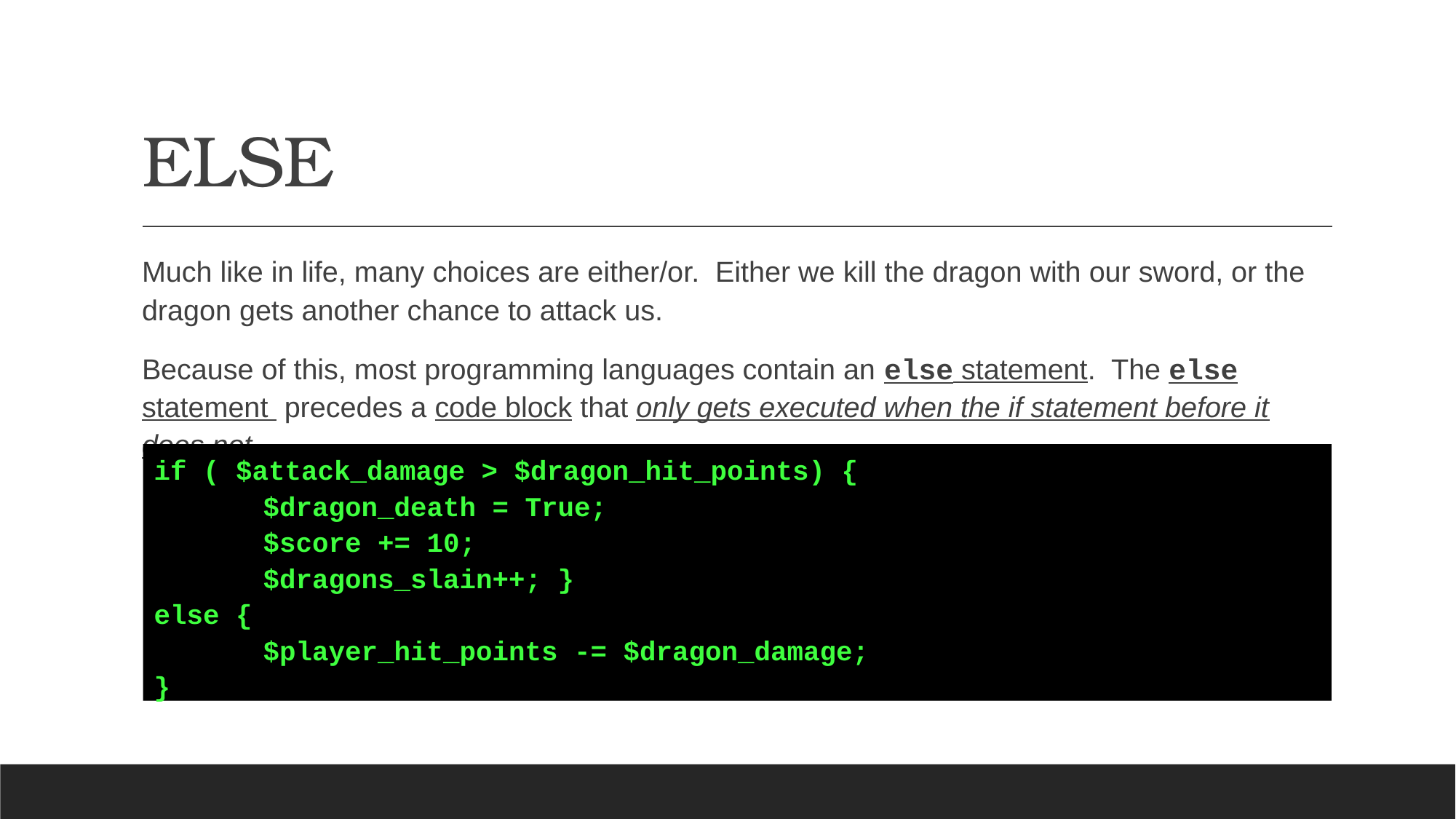

# ELSE
Much like in life, many choices are either/or.  Either we kill the dragon with our sword, or the dragon gets another chance to attack us.
Because of this, most programming languages contain an else statement.  The else statement  precedes a code block that only gets executed when the if statement before it does not.

if ( $attack_damage > $dragon_hit_points) {
	$dragon_death = True;
	$score += 10;
	$dragons_slain++; }
else {
	$player_hit_points -= $dragon_damage;
}